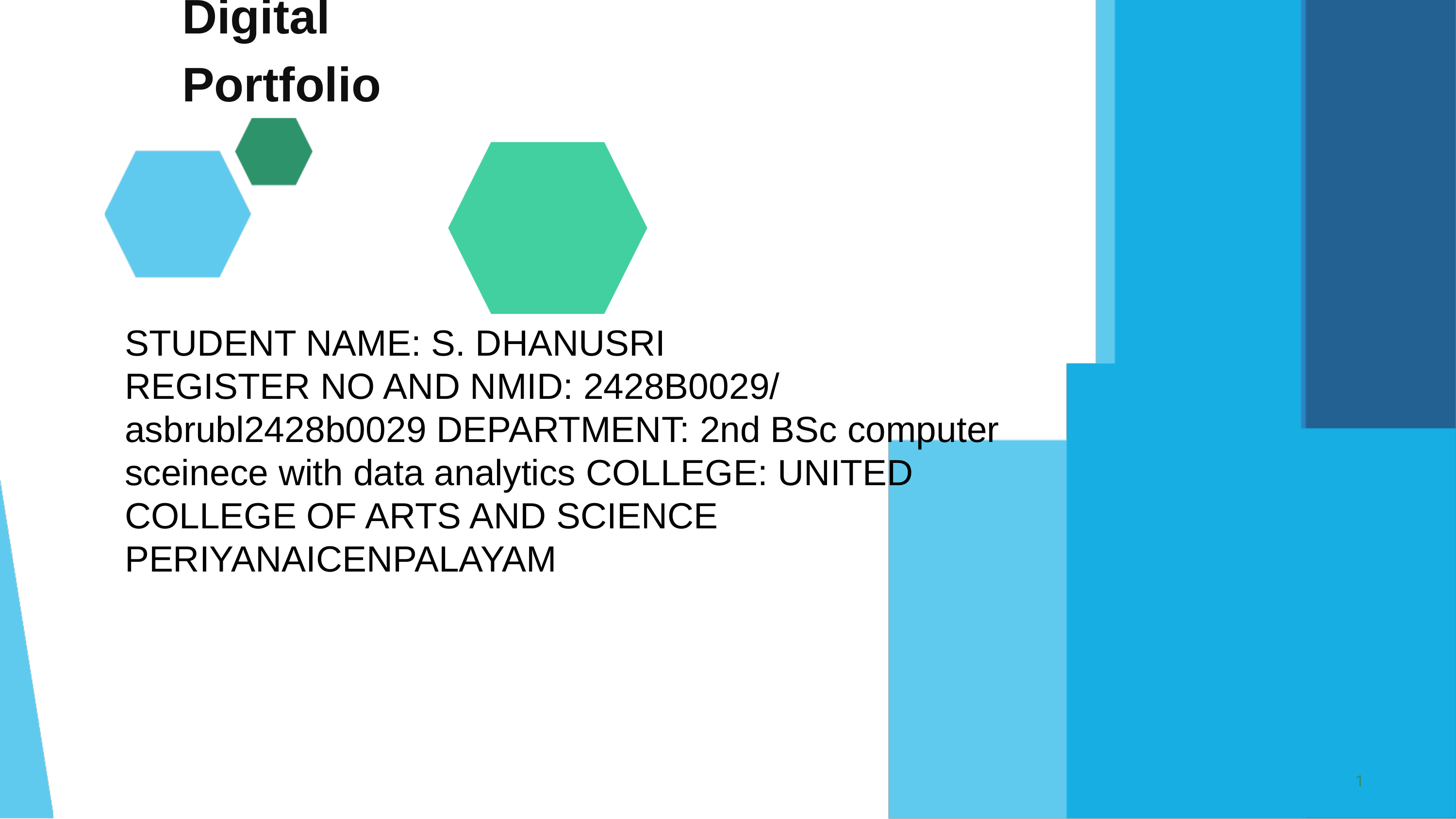

Digital Portfolio

STUDENT NAME: S. DHANUSRI
REGISTER NO AND NMID: 2428B0029/ asbrubl2428b0029 DEPARTMENT: 2nd BSc computer sceinece with data analytics COLLEGE: UNITED COLLEGE OF ARTS AND SCIENCE PERIYANAICENPALAYAM

1